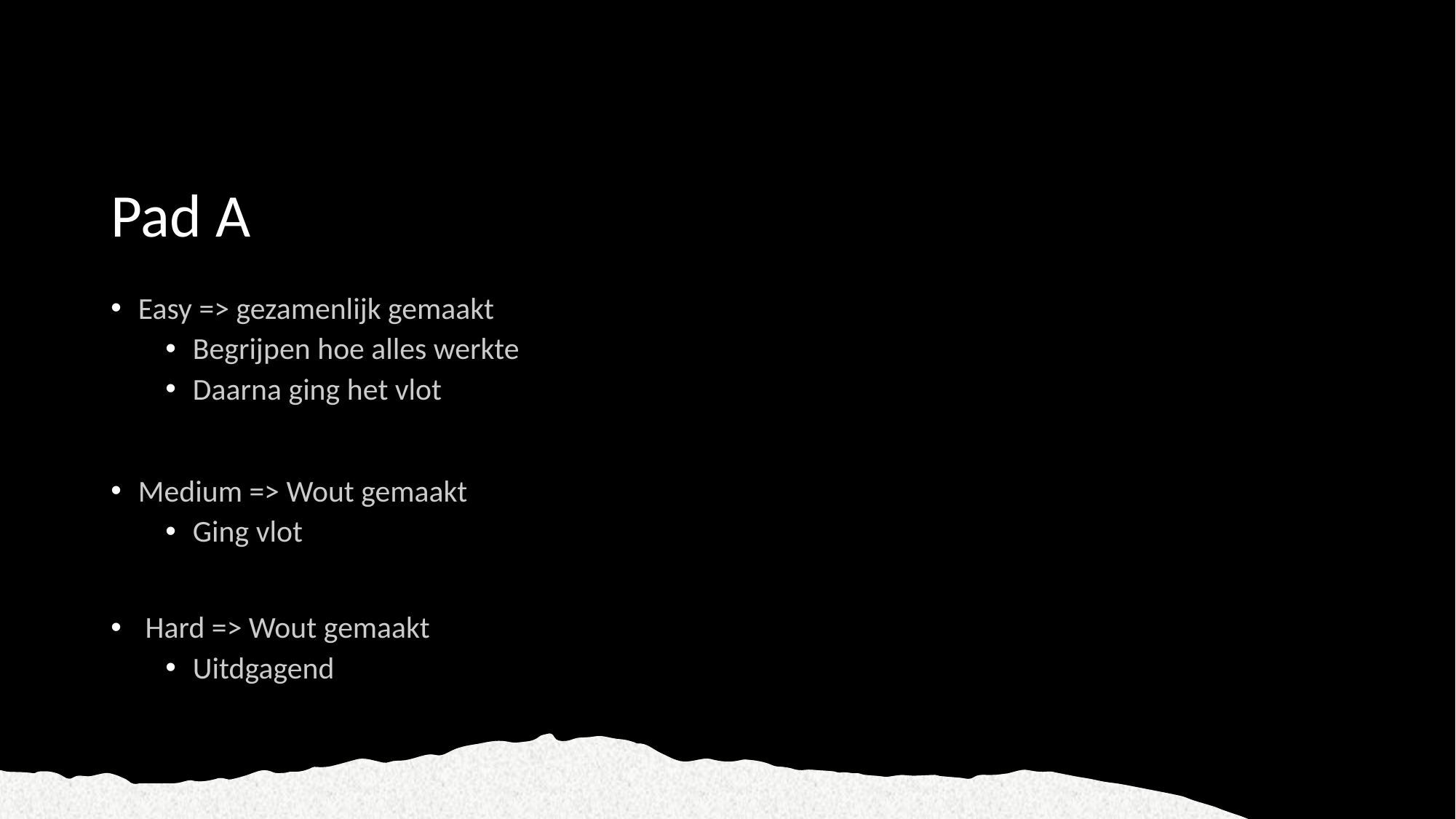

# Pad A
Easy => gezamenlijk gemaakt
Begrijpen hoe alles werkte
Daarna ging het vlot

Medium => Wout gemaakt
Ging vlot

 Hard => Wout gemaakt
Uitdgagend